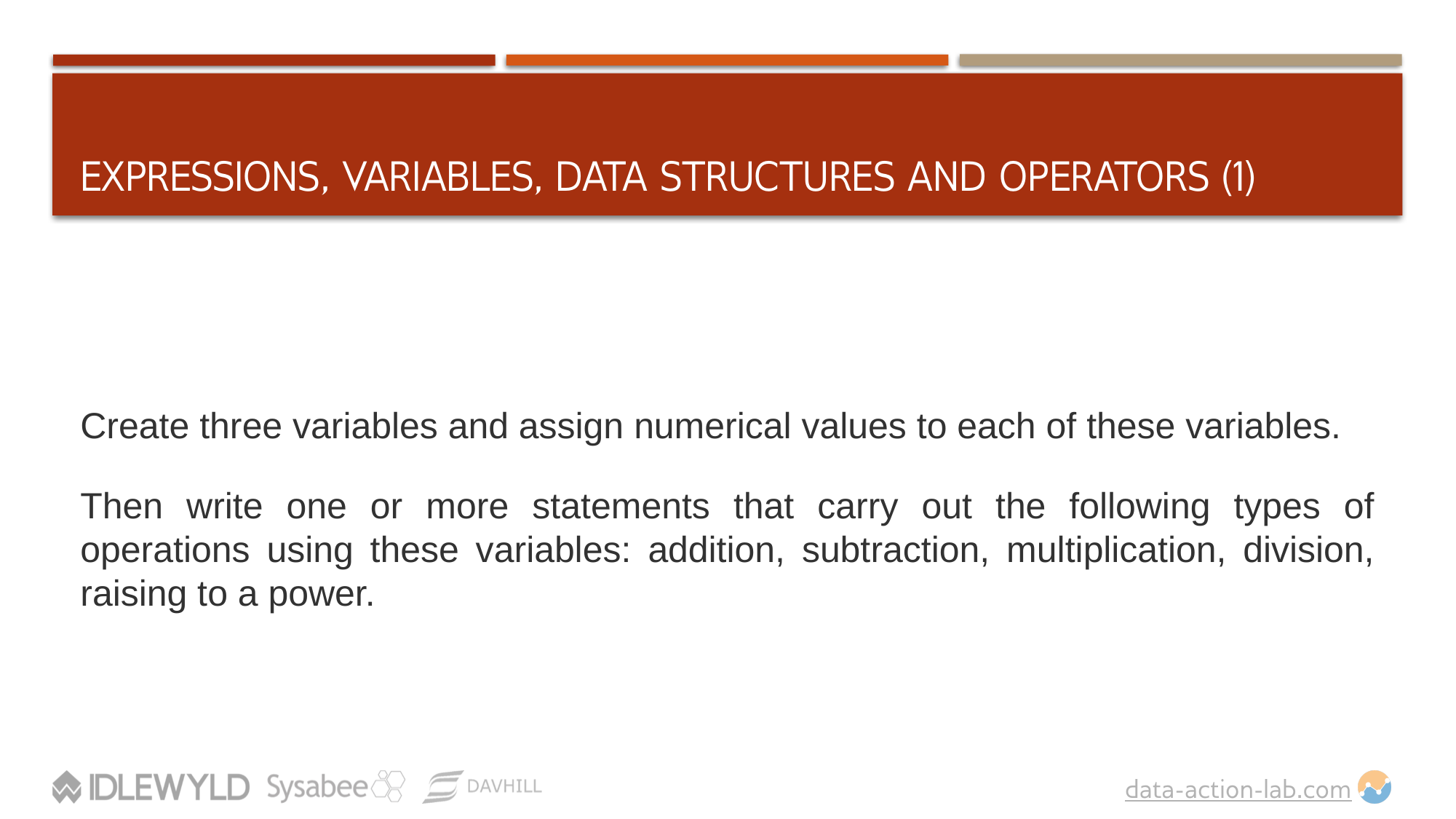

# Expressions, Variables, Data Structures and Operators (1)
Create three variables and assign numerical values to each of these variables.

Then write one or more statements that carry out the following types of operations using these variables: addition, subtraction, multiplication, division, raising to a power.